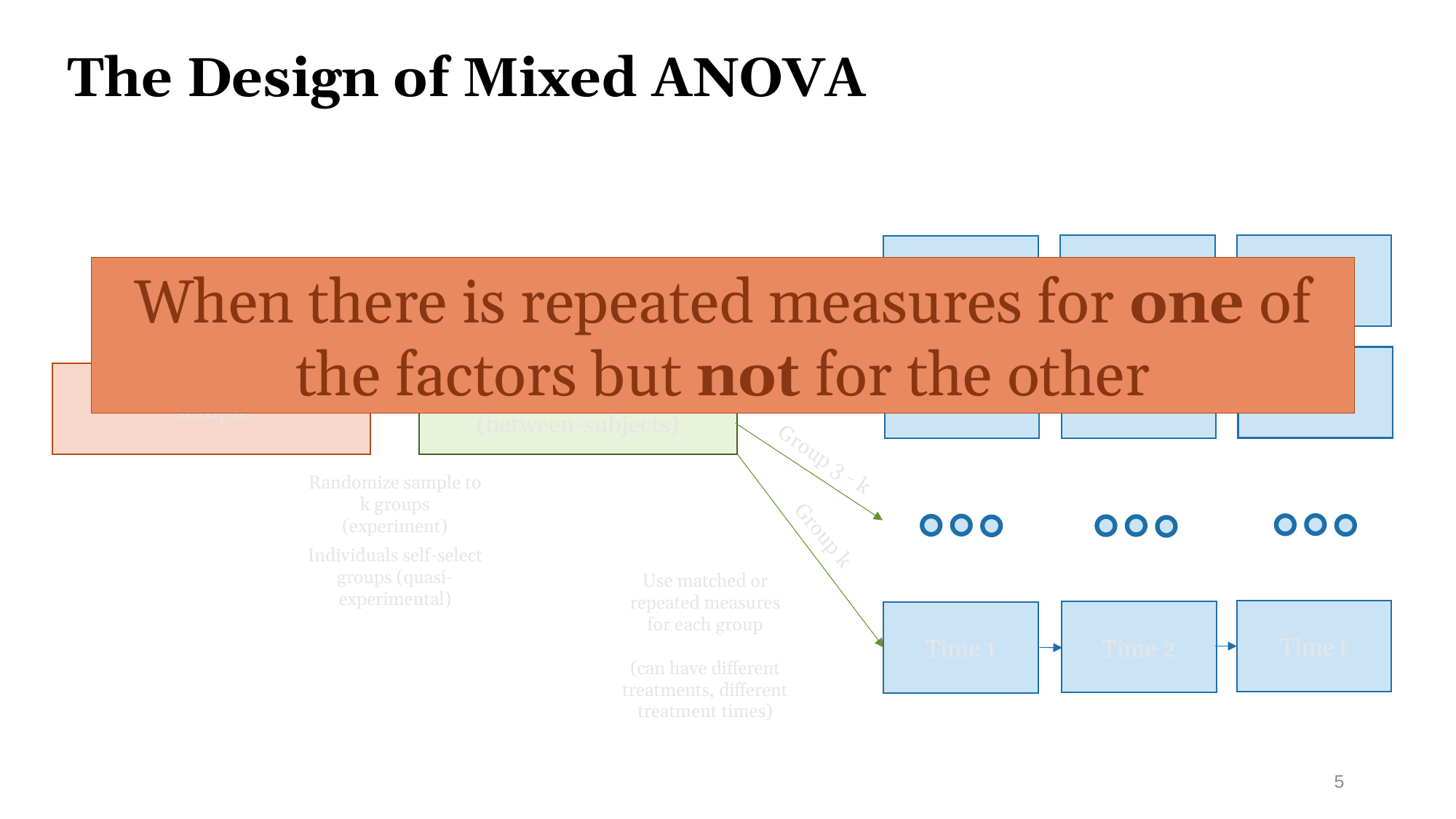

The Design of Mixed ANOVA
Time 2
Time t
Time 1
When there is repeated measures for one of the factors but not for the other
Group 1
Time t
Time 1
Time 2
Group 2
Sample
Groups
(between-subjects)
Group 3 - k
Randomize sample to k groups (experiment)

Individuals self-select groups (quasi-experimental)

Group k

Use matched or repeated measures for each group

(can have different treatments, different treatment times)
Time t
Time 2
Time 1
5